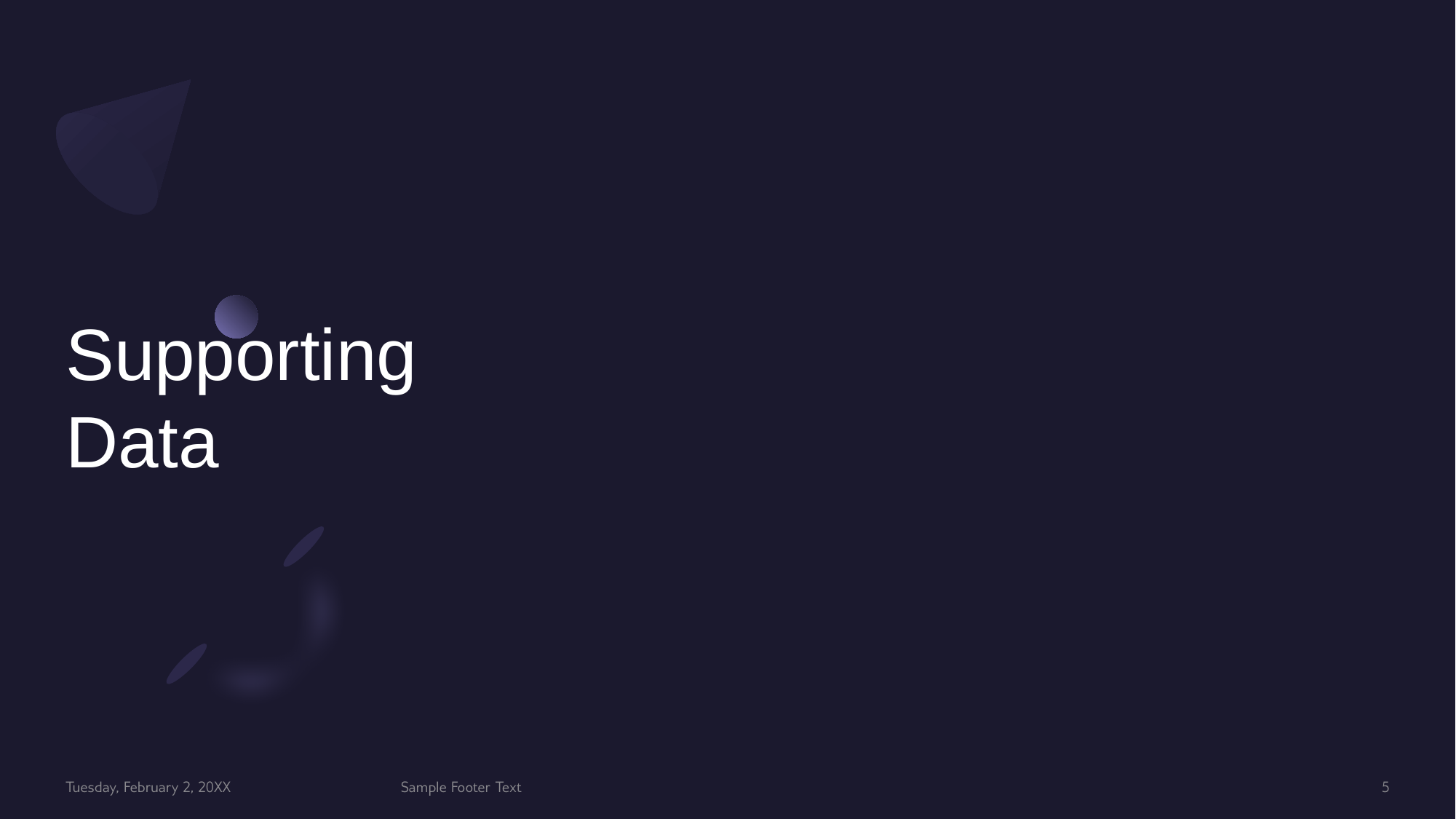

# Supporting Data
Tuesday, February 2, 20XX
Sample Footer Text
5